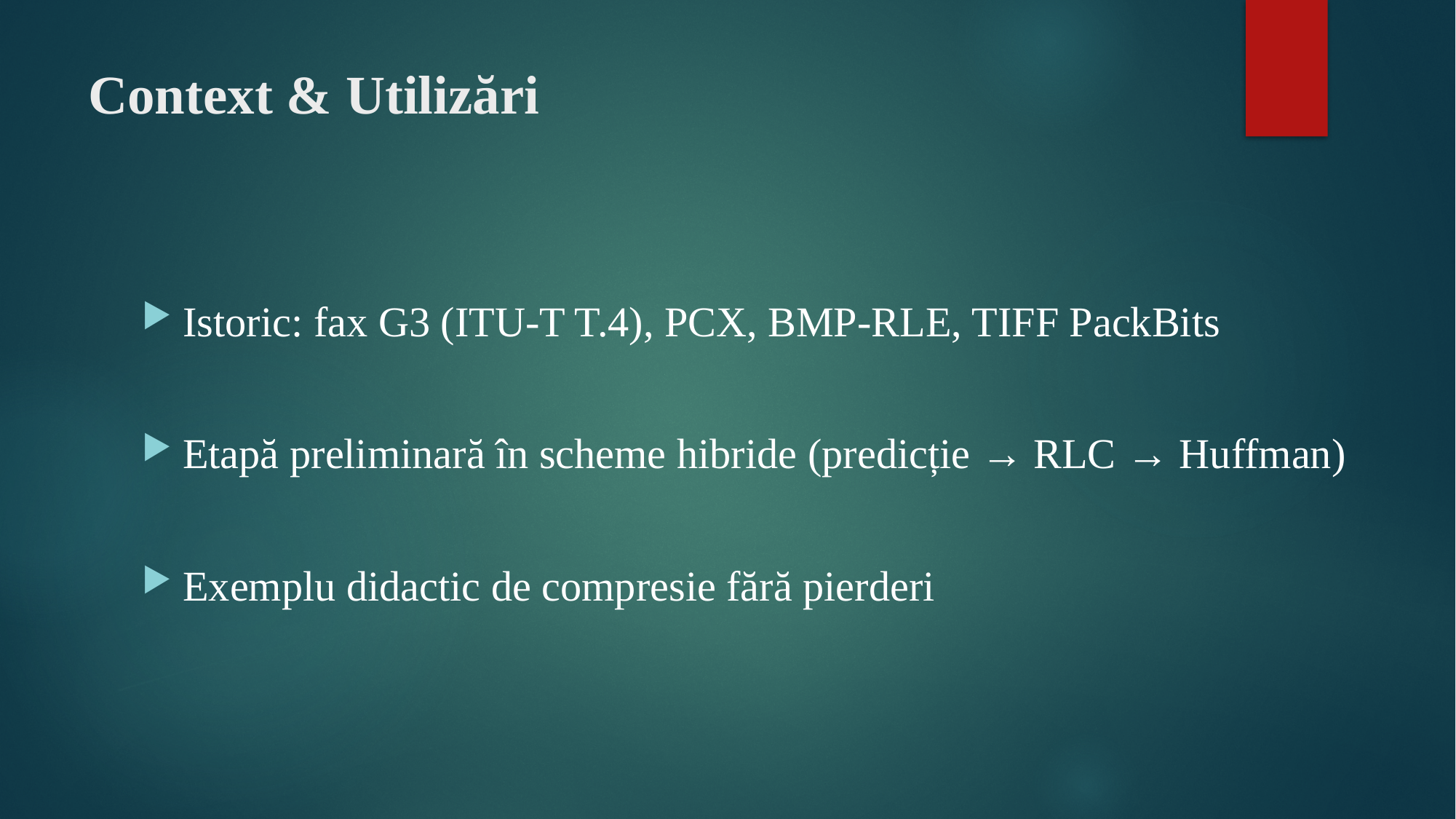

# Context & Utilizări

Istoric: fax G3 (ITU-T T.4), PCX, BMP‐RLE, TIFF PackBits

Etapă preliminară în scheme hibride (predicție → RLC → Huffman)

Exemplu didactic de compresie fără pierderi